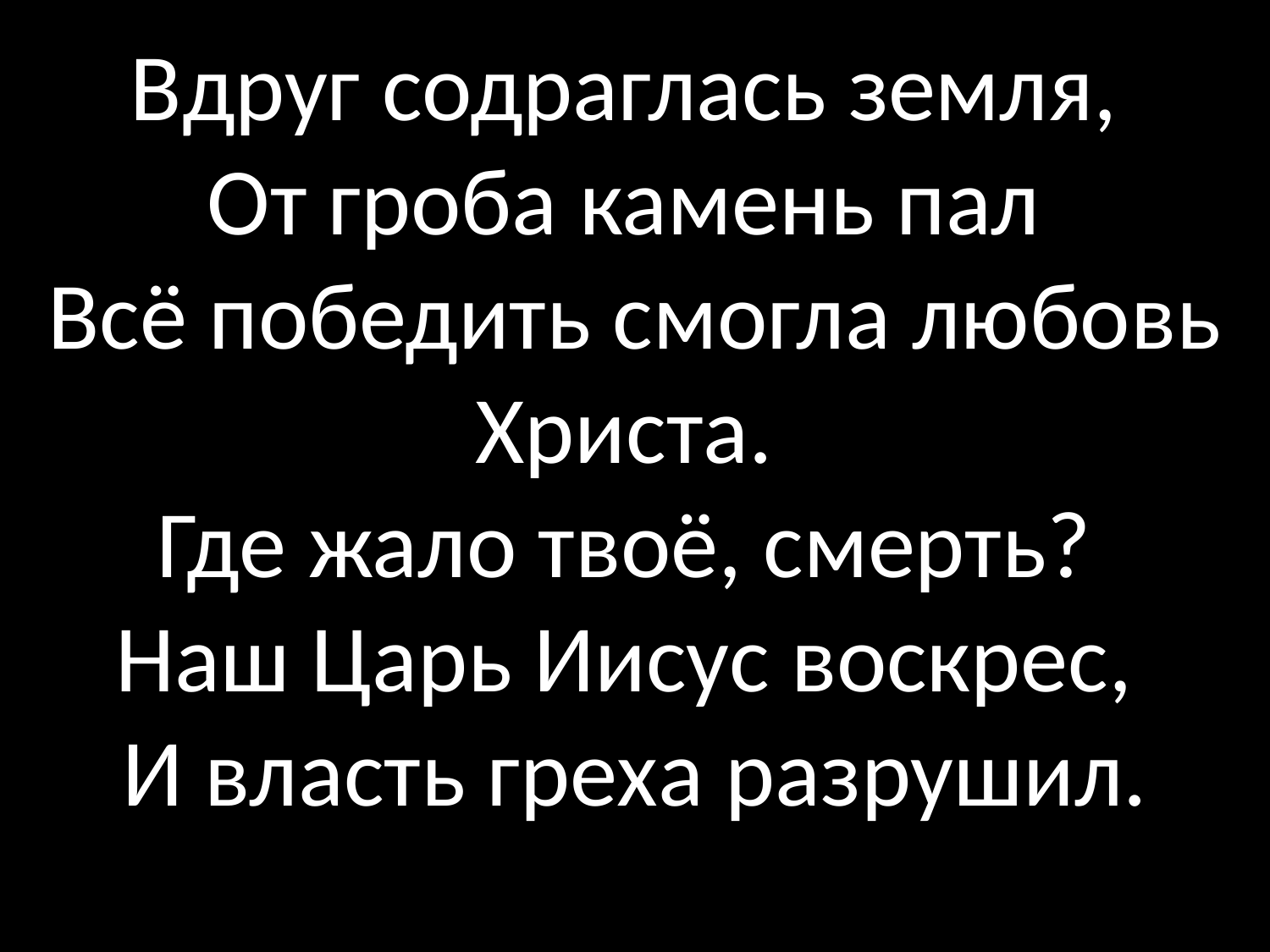

# Вдруг содраглась земля, От гроба камень пал Всё победить смогла любовь Христа. Где жало твоё, смерть? Наш Царь Иисус воскрес, И власть греха разрушил.